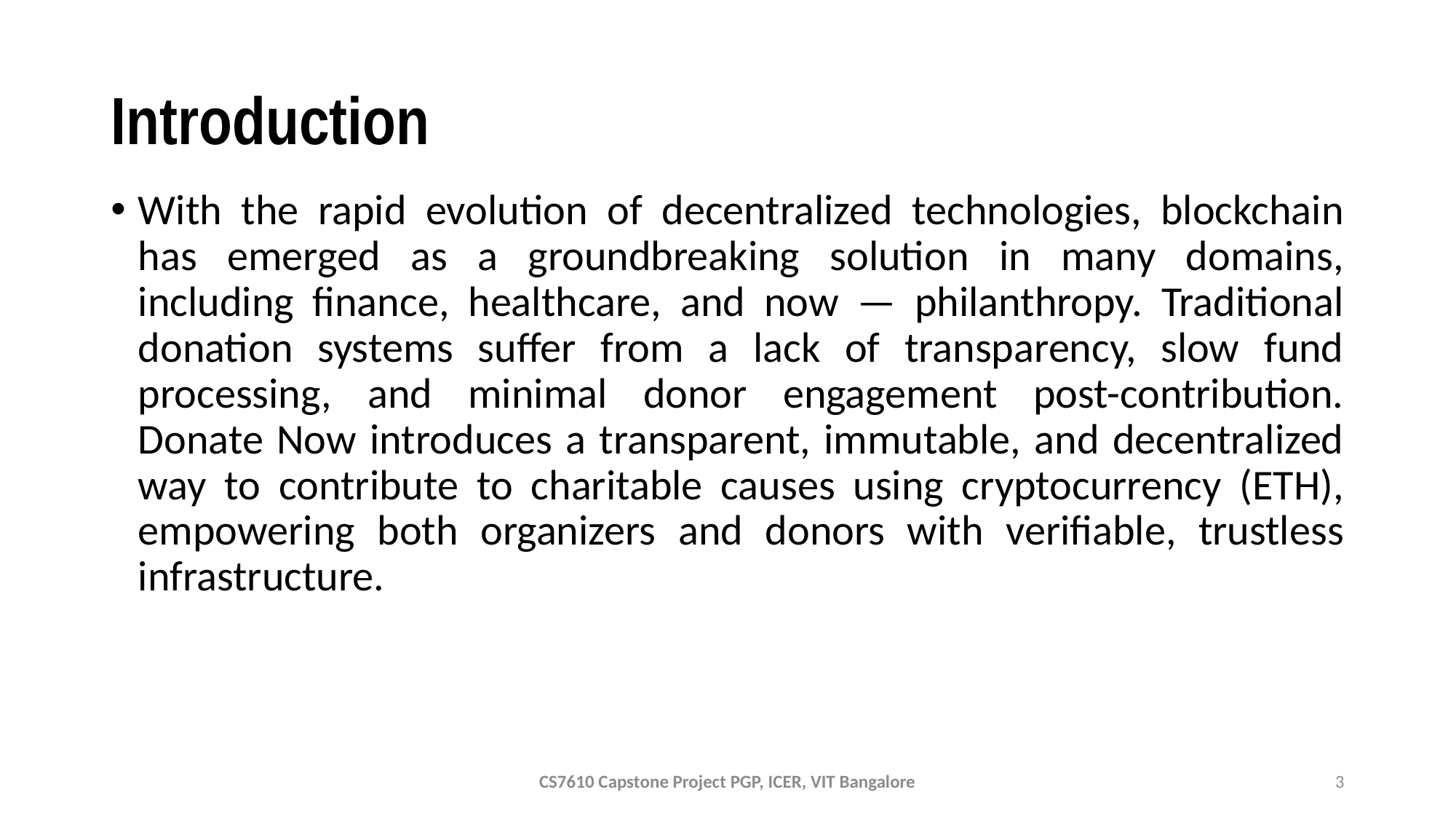

# Introduction
With the rapid evolution of decentralized technologies, blockchain has emerged as a groundbreaking solution in many domains, including finance, healthcare, and now — philanthropy. Traditional donation systems suffer from a lack of transparency, slow fund processing, and minimal donor engagement post-contribution. Donate Now introduces a transparent, immutable, and decentralized way to contribute to charitable causes using cryptocurrency (ETH), empowering both organizers and donors with verifiable, trustless infrastructure.
CS7610 Capstone Project PGP, ICER, VIT Bangalore
3